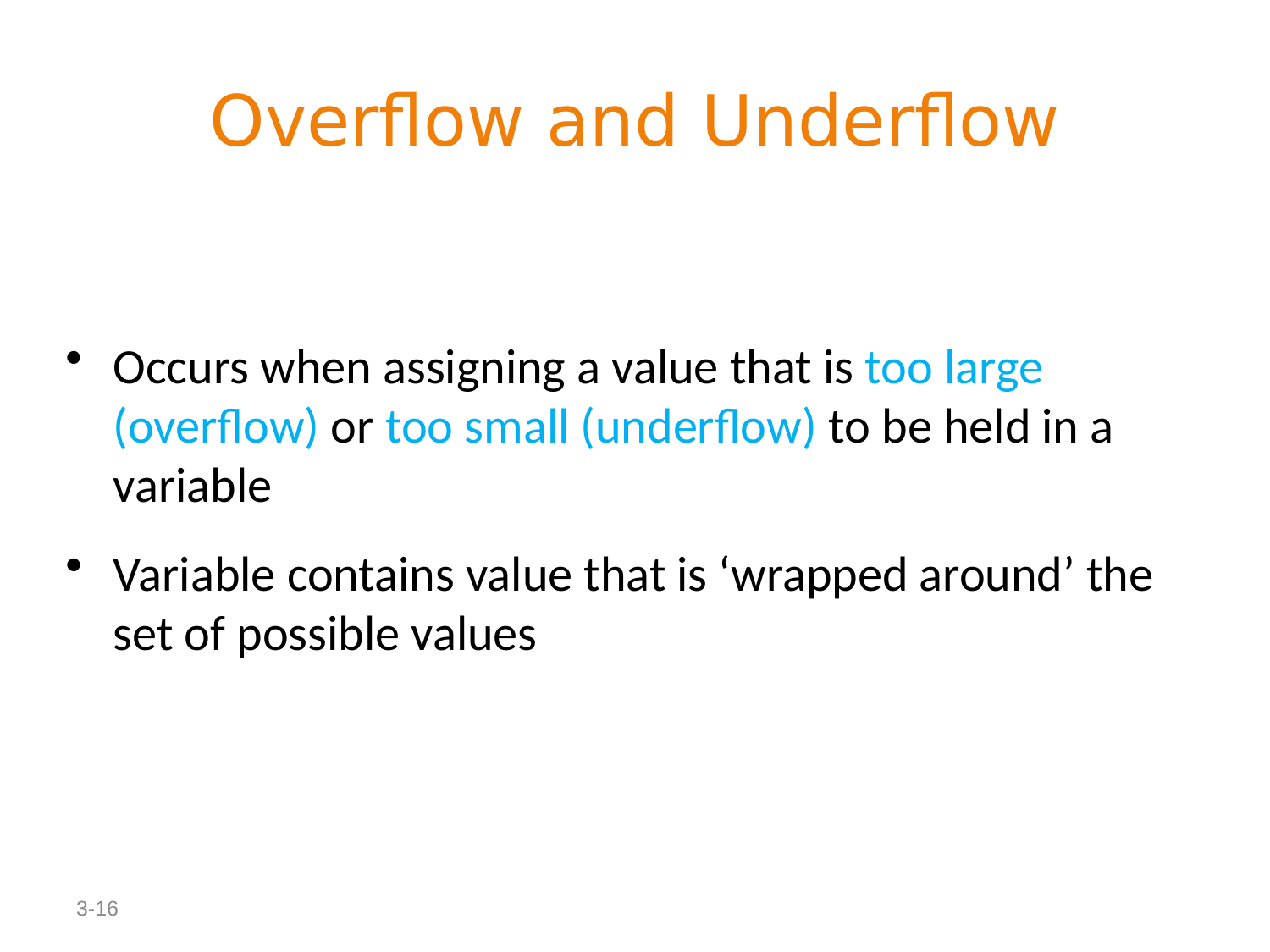

# Overflow and Underflow
Occurs when assigning a value that is too large (overflow) or too small (underflow) to be held in a variable
Variable contains value that is ‘wrapped around’ the set of possible values
3-16